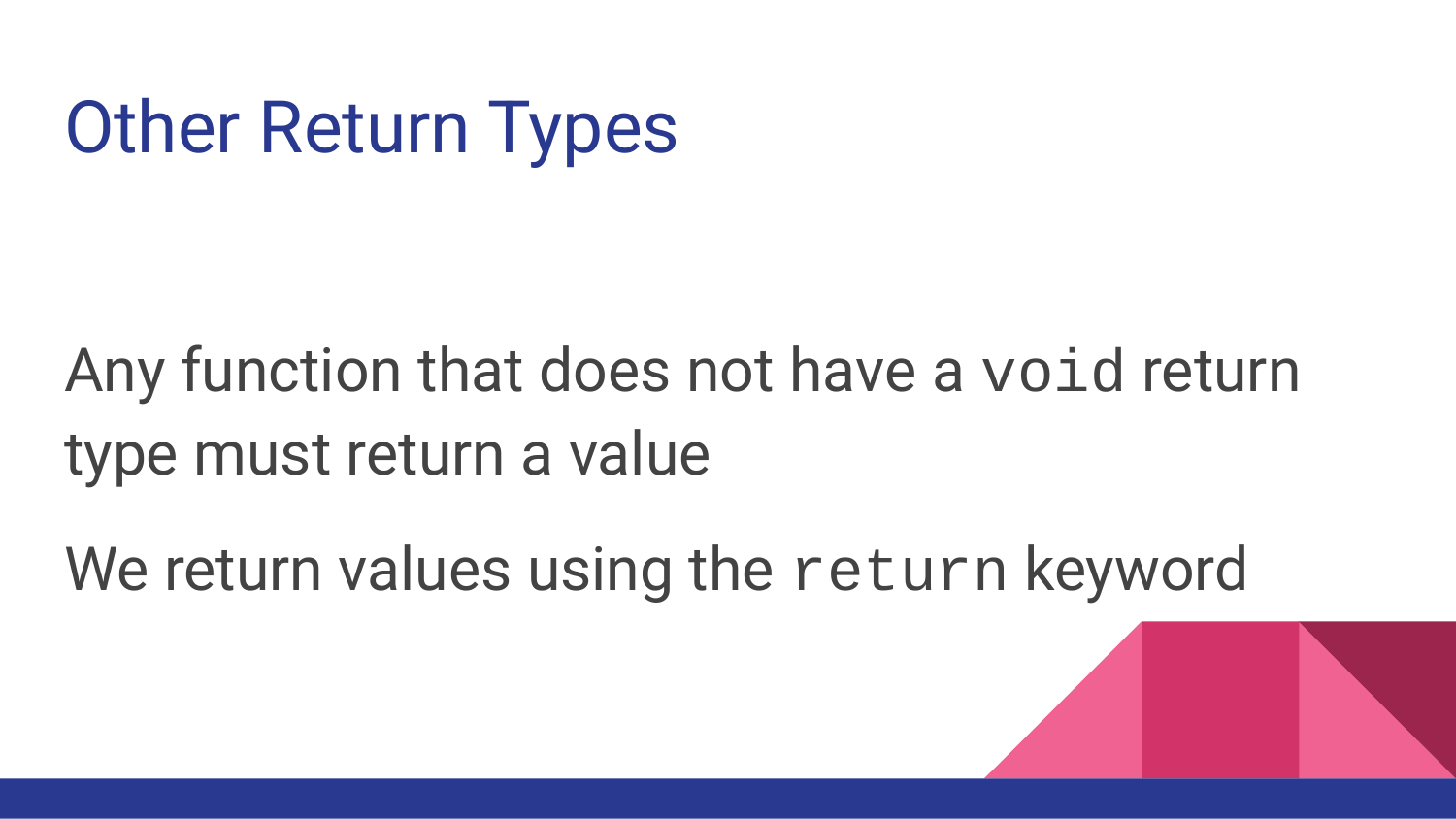

# Other Return Types
Any function that does not have a void return type must return a value
We return values using the return keyword